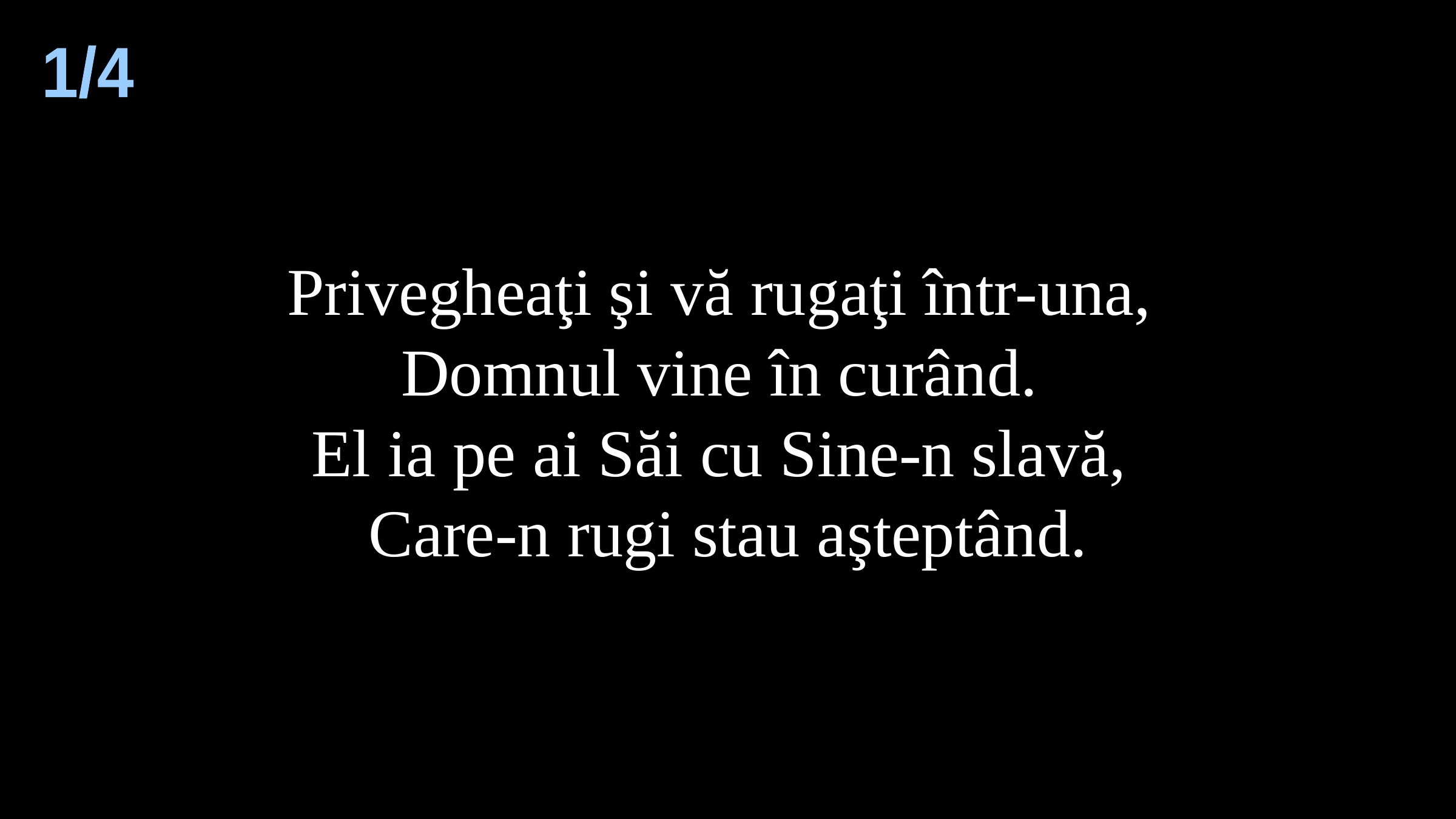

1/4
Privegheaţi şi vă rugaţi într-una,
Domnul vine în curând.
El ia pe ai Săi cu Sine-n slavă,
Care-n rugi stau aşteptând.